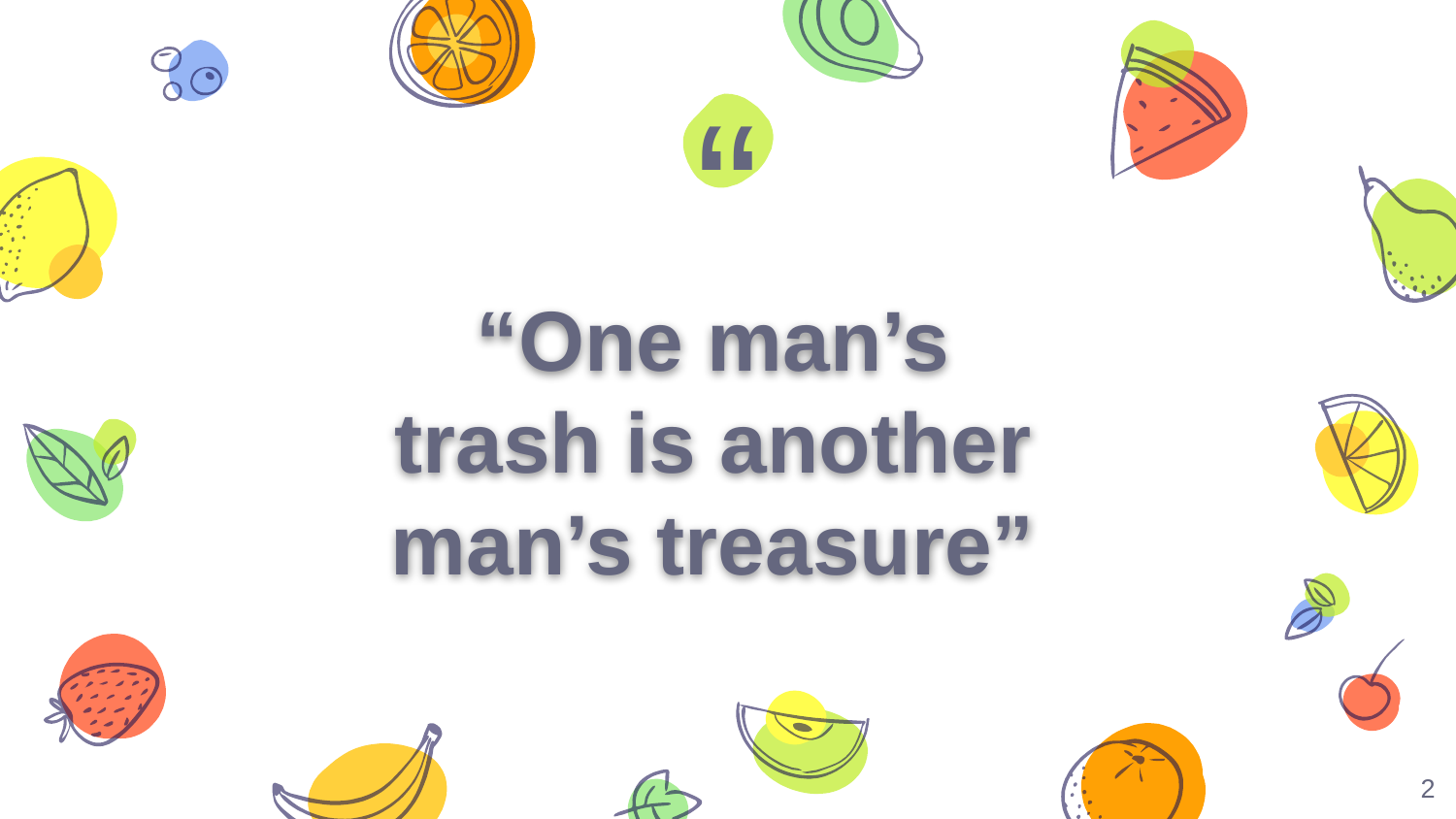

“One man’s trash is another man’s treasure”
2